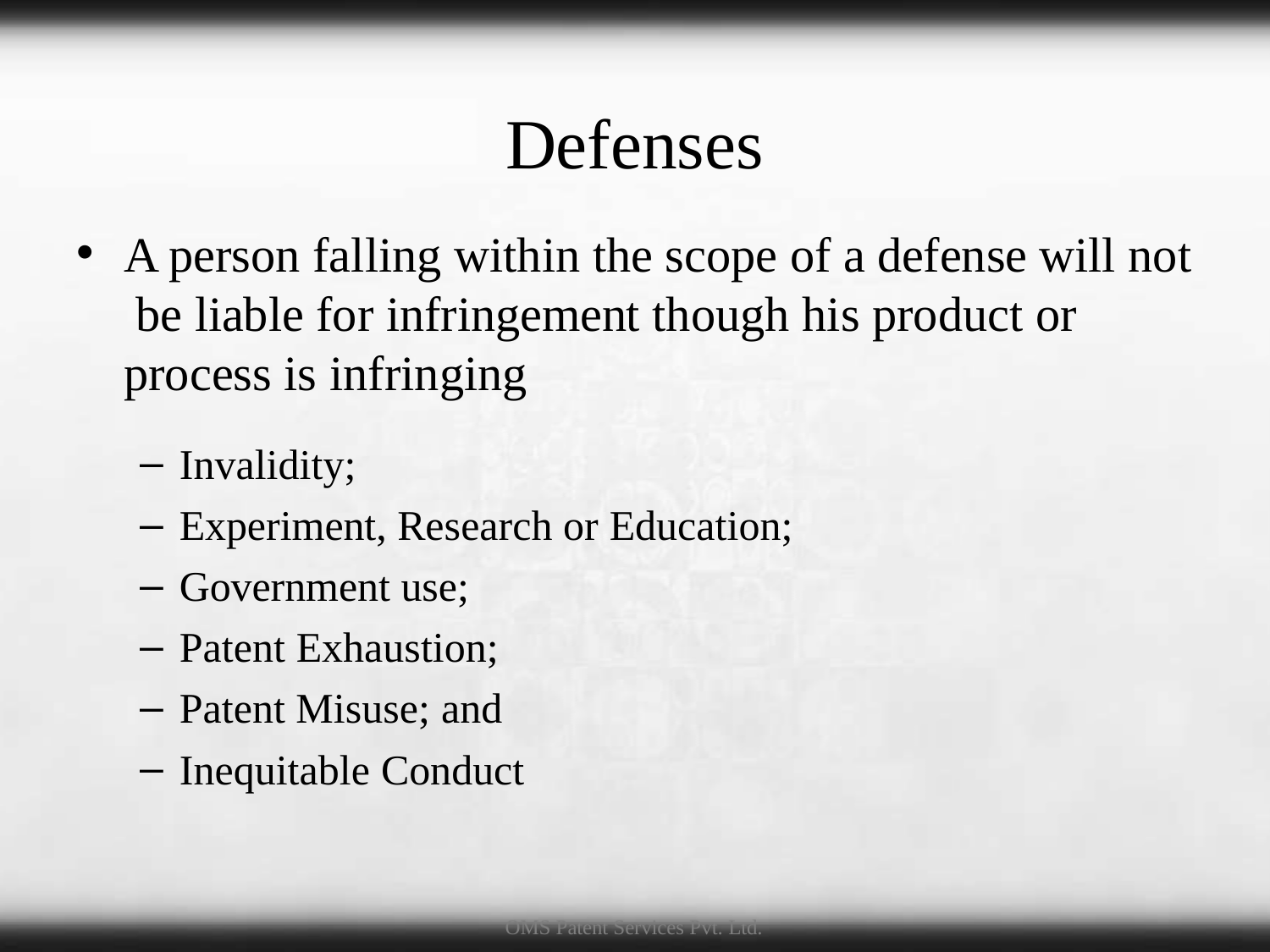

# Defenses
A person falling within the scope of a defense will not  be liable for infringement though his product or  process is infringing
Invalidity;
Experiment, Research or Education;
Government use;
Patent Exhaustion;
Patent Misuse; and
Inequitable Conduct
OMS Patent Services Pvt. Ltd.